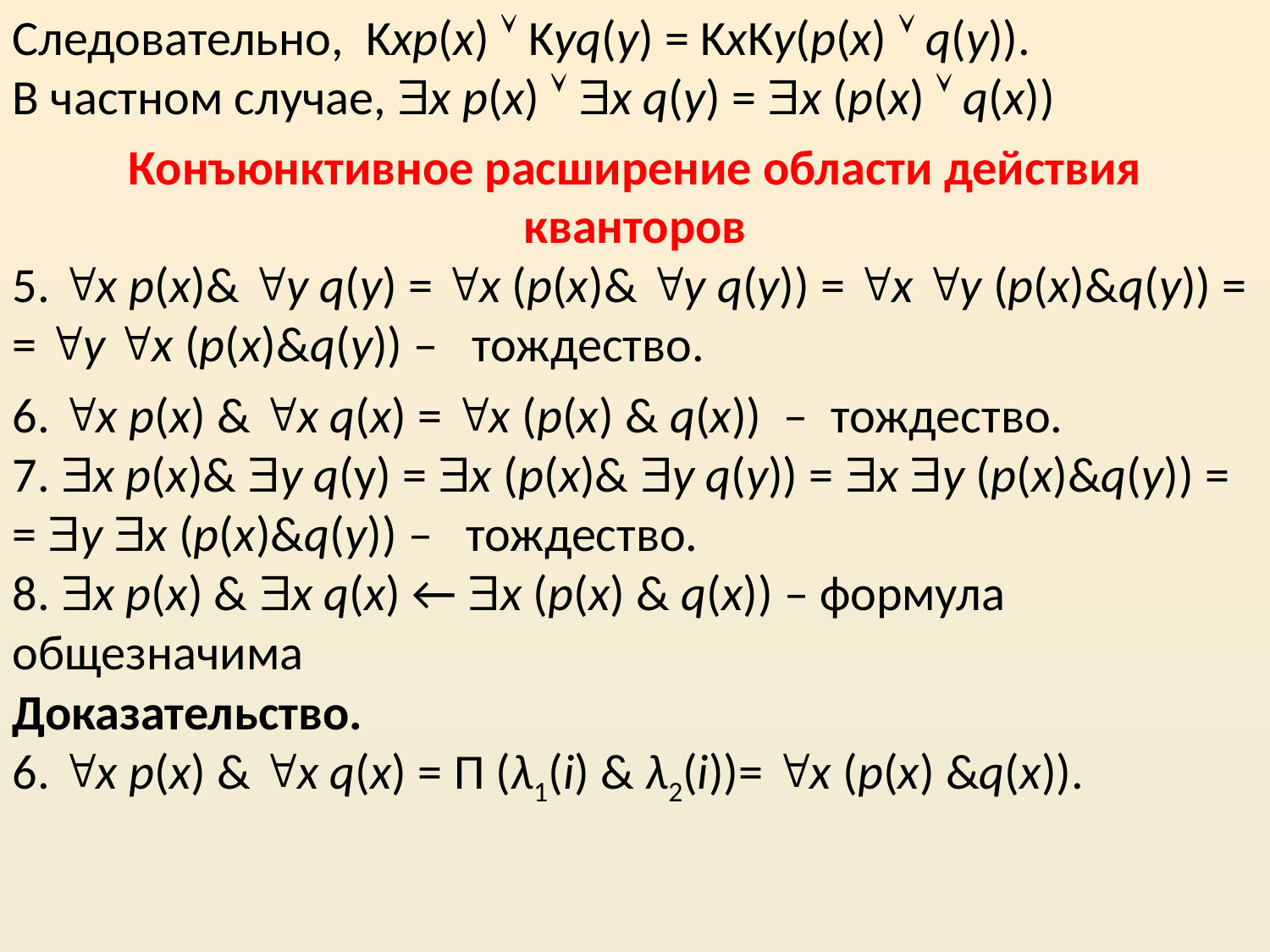

Следовательно,  Kxp(x) ∨ Kyq(y) = KxKy(p(x) ∨ q(y)).
В частном случае, ∃x p(x) ∨ ∃x q(y) = ∃x (p(x) ∨ q(x))
Конъюнктивное расширение области действия кванторов
5. ∀x p(x)& ∀y q(y) = ∀x (p(x)& ∀y q(y)) = ∀x ∀y (p(x)&q(y)) =
= ∀y ∀x (p(x)&q(y)) –   тождество.
6. ∀x p(x) & ∀x q(x) = ∀x (p(x) & q(x))  –  тождество.
7. ∃х р(х)& ∃y q(y) = ∃х (р(х)& ∃y q(y)) = ∃х ∃y (р(х)&q(y)) =
= ∃y ∃x (р(х)&q(y)) –   тождество.
8. ∃х р(х) & ∃х q(x) ← ∃х (р(х) & q(x)) – формула общезначима
Доказательство.
6. ∀x p(x) & ∀x q(x) = Π (λ1(i) & λ2(i))= ∀x (p(x) &q(x)).